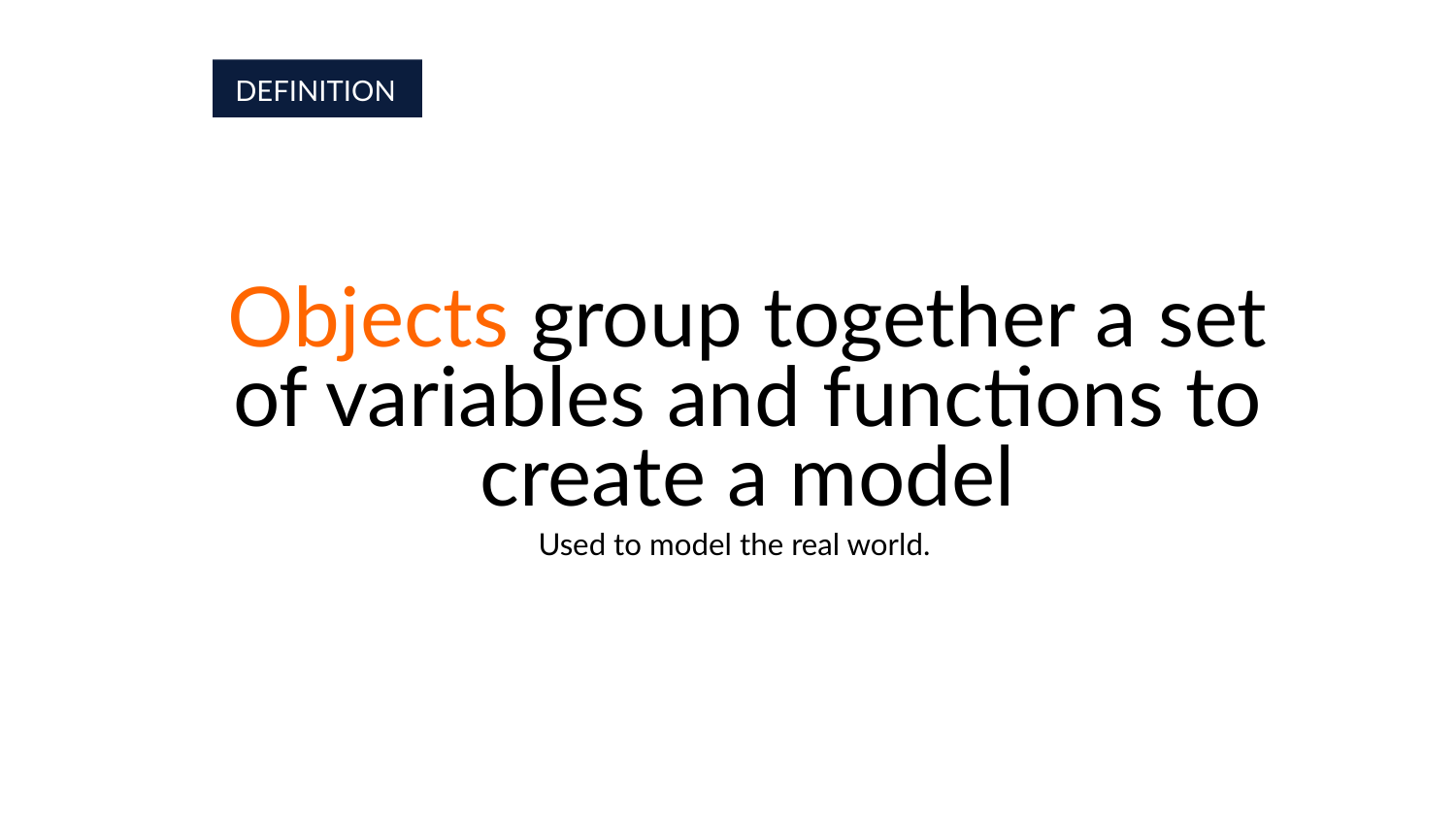

DEFINITION
Objects group together a set of variables and functions to create a model
Used to model the real world.